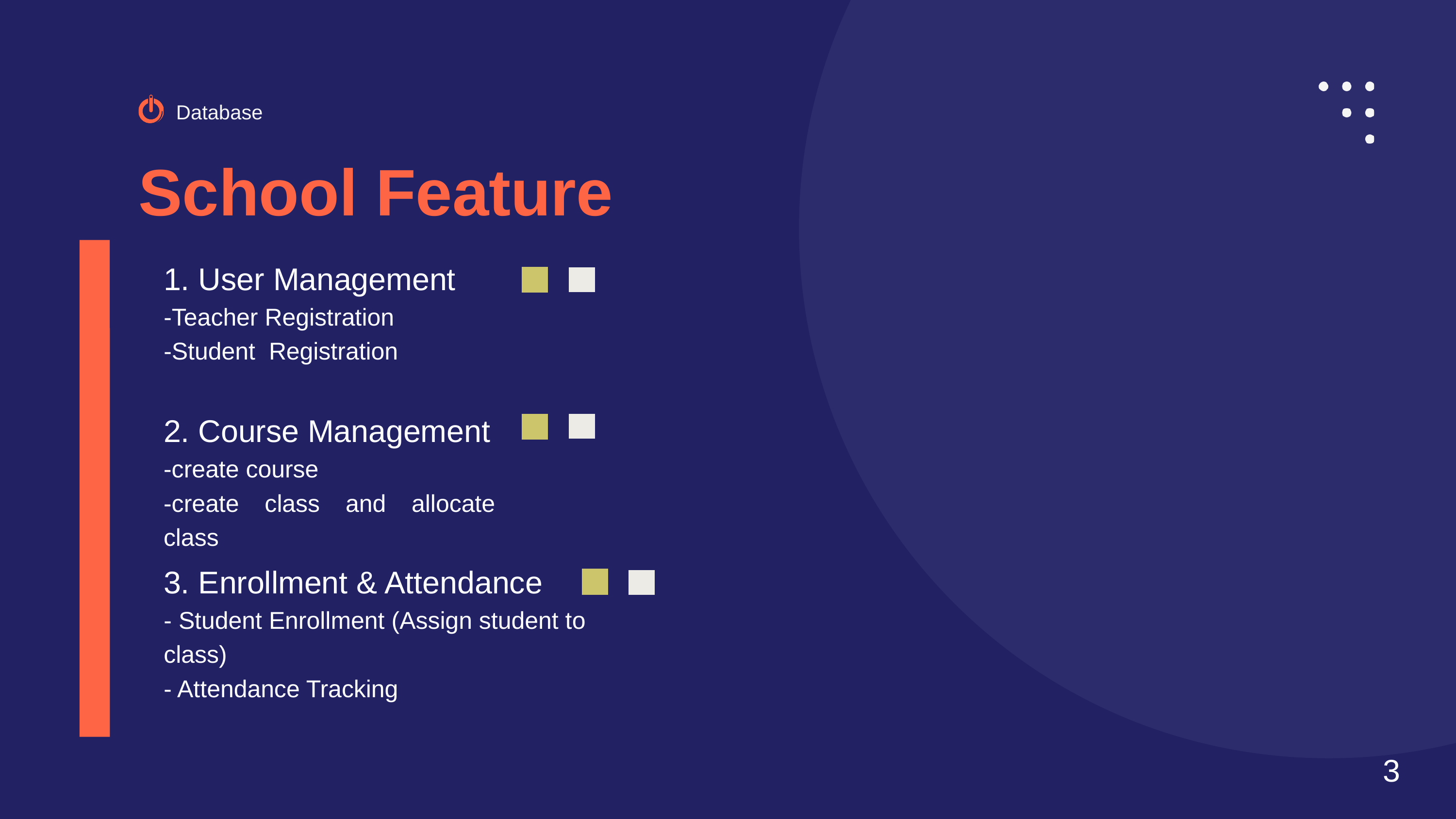

Database
School Feature

1. User Management
-Teacher Registration
-Student  Registration

2. Course Management
-create course
-create class and allocate class

3. Enrollment & Attendance
- Student Enrollment (Assign student to class)
- Attendance Tracking

3